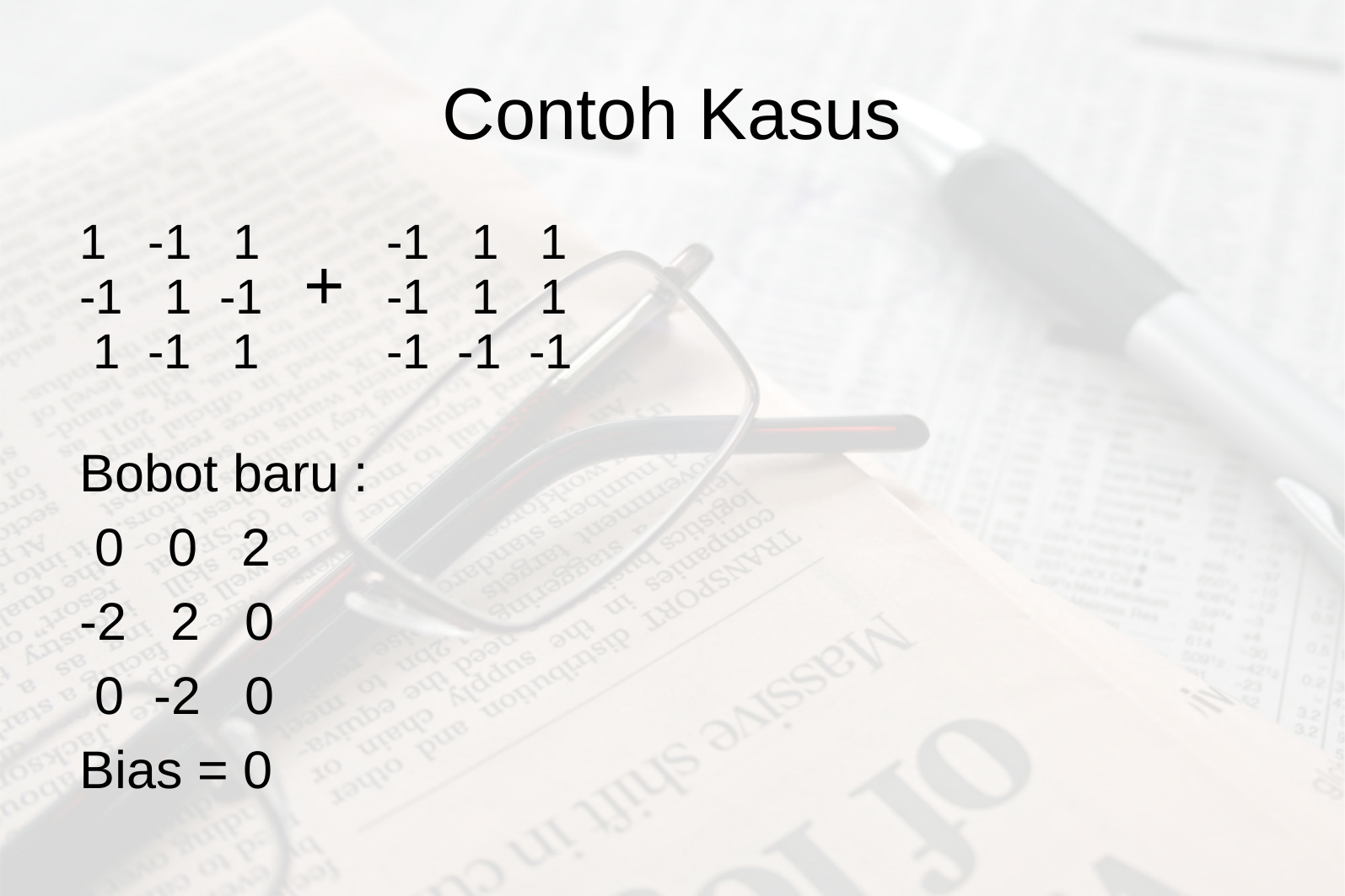

# Contoh Kasus
-1   1   1
-1   1   1
-1  -1  -1

Bobot baru :
 0   0   2
-2   2   0
 0  -2   0
Bias = 0

1   -1   1
-1   1  -1
 1  -1   1
+